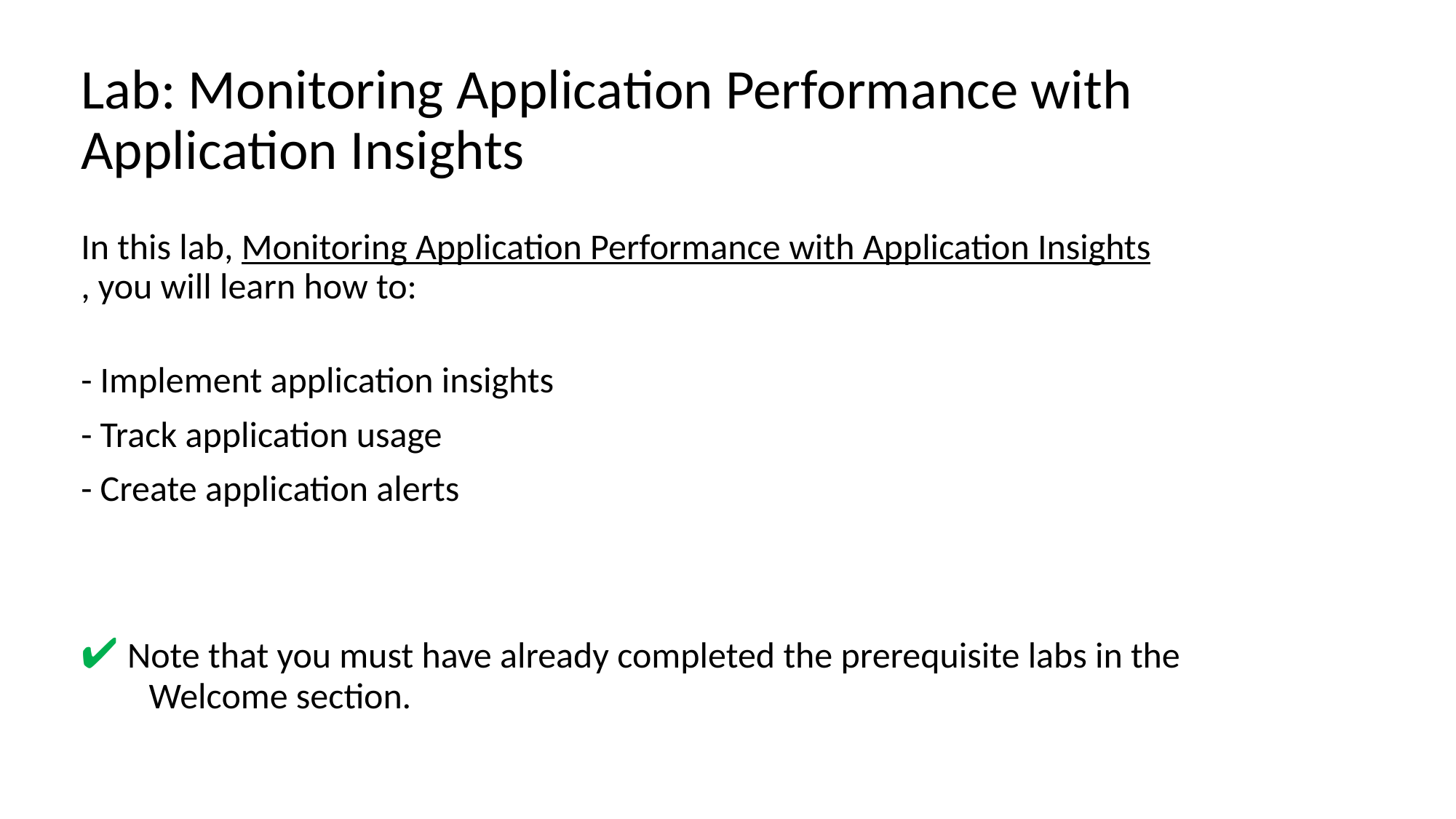

# Lab: Monitoring Application Performance with Application Insights
In this lab, Monitoring Application Performance with Application Insights, you will learn how to:
- Implement application insights
- Track application usage
- Create application alerts

✔️ Note that you must have already completed the prerequisite labs in the Welcome section.